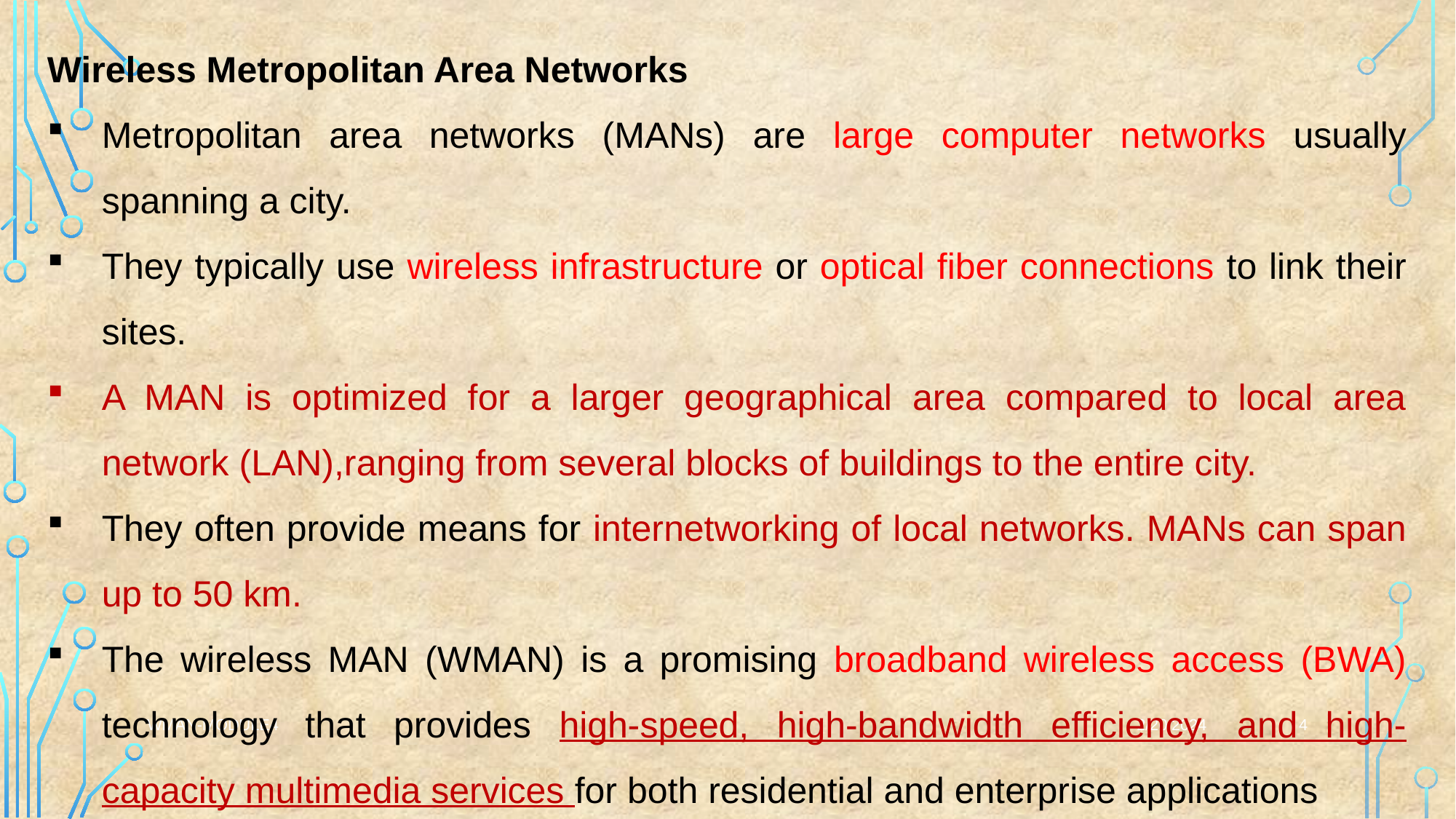

Wireless Metropolitan Area Networks
Metropolitan area networks (MANs) are large computer networks usually spanning a city.
They typically use wireless infrastructure or optical fiber connections to link their sites.
A MAN is optimized for a larger geographical area compared to local area network (LAN),ranging from several blocks of buildings to the entire city.
They often provide means for internetworking of local networks. MANs can span up to 50 km.
The wireless MAN (WMAN) is a promising broadband wireless access (BWA) technology that provides high-speed, high-bandwidth efficiency, and high-capacity multimedia services for both residential and enterprise applications

4
WMAN-Module4
2/20/2024